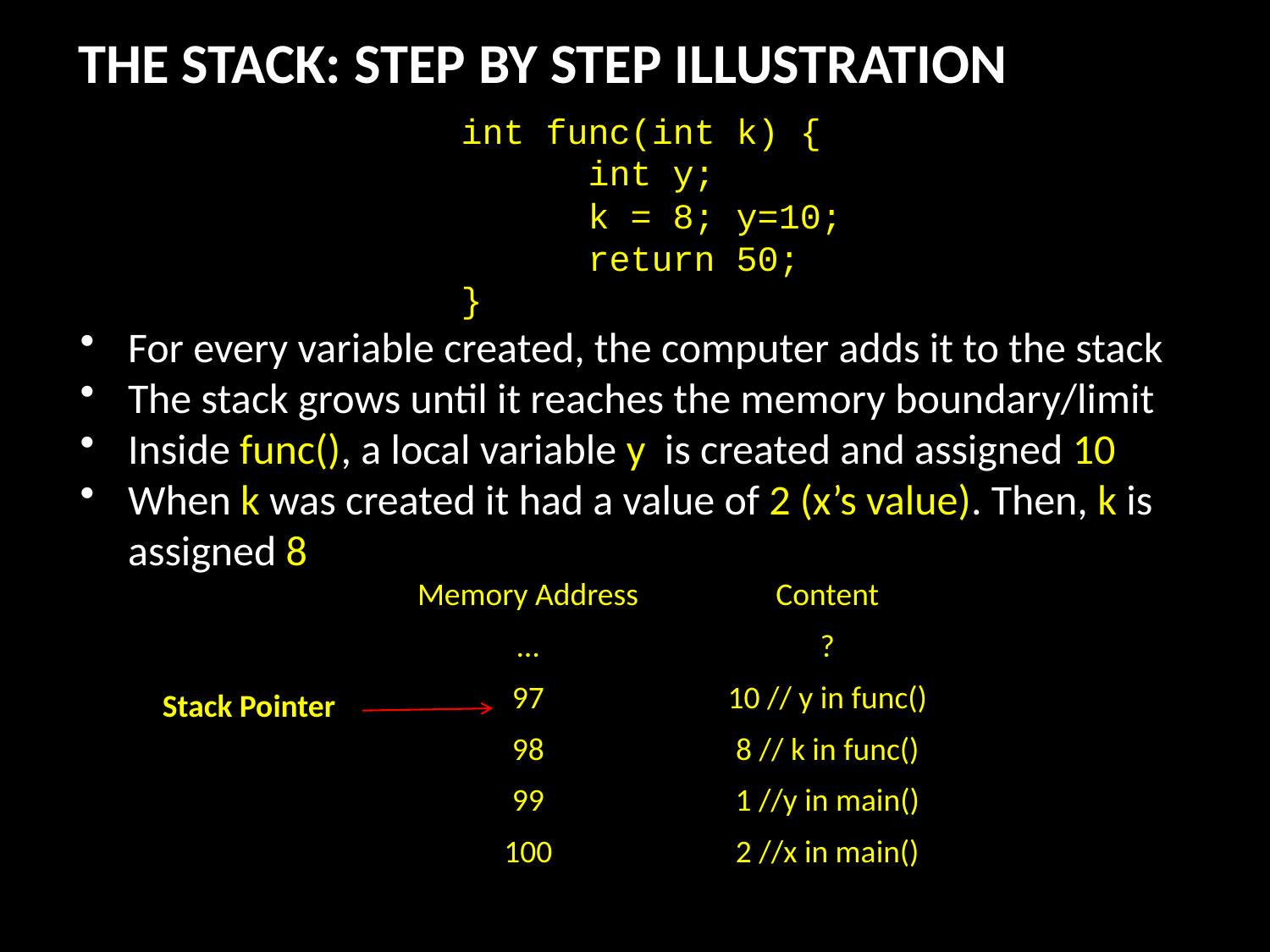

THE STACK: STEP BY STEP ILLUSTRATION
int func(int k) {
	int y;
	k = 8; y=10;
	return 50;
}
For every variable created, the computer adds it to the stack
The stack grows until it reaches the memory boundary/limit
Inside func(), a local variable y  is created and assigned 10
When k was created it had a value of 2 (x’s value). Then, k is assigned 8

| Memory Address | Content |
| --- | --- |
| … | ? |
| 97 | 10 // y in func() |
| 98 | 8 // k in func() |
| 99 | 1 //y in main() |
| 100 | 2 //x in main() |
Stack Pointer